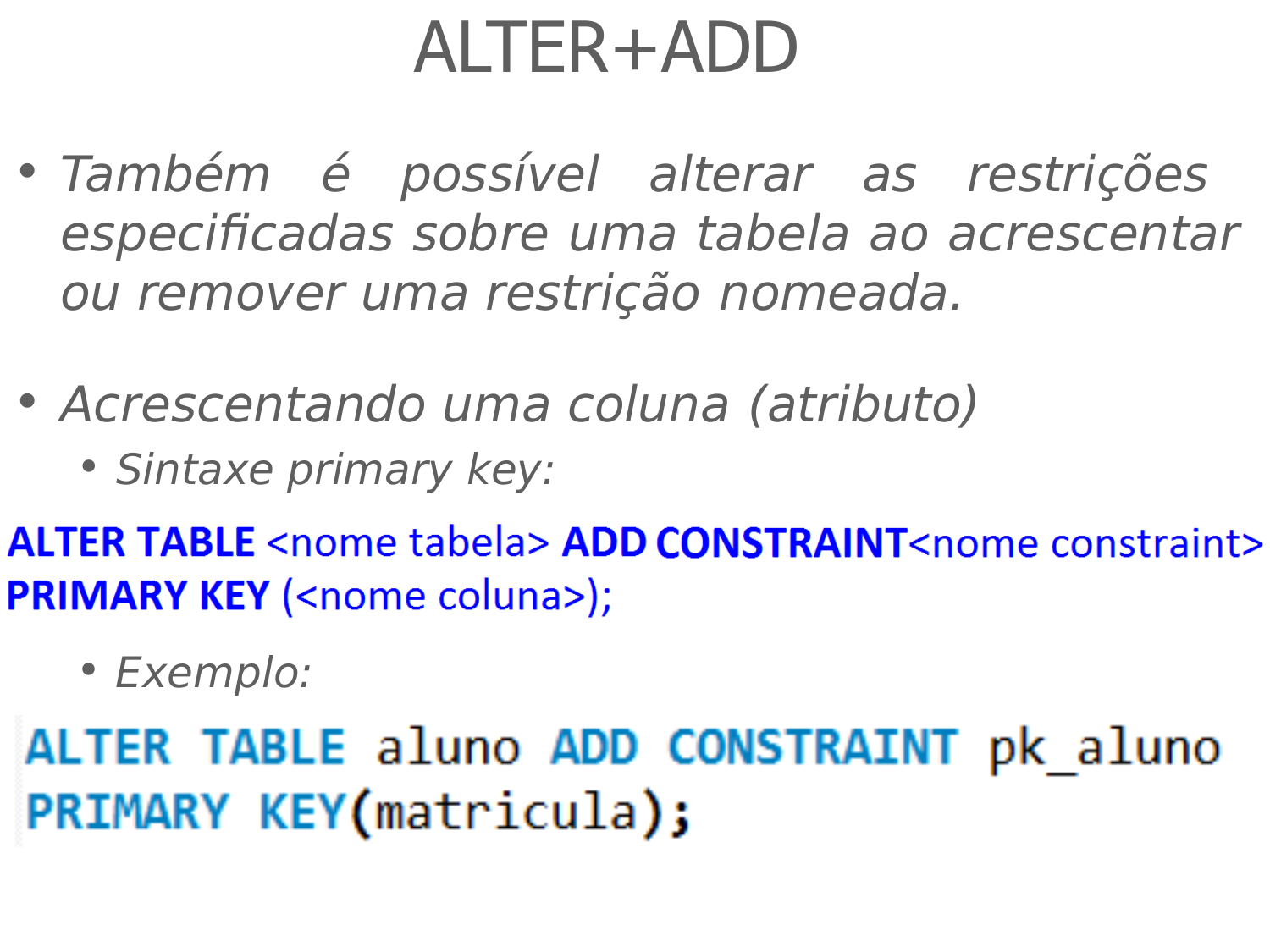

# ALTER+ADD
Também é possível alterar as restrições  especificadas sobre uma tabela ao acrescentar  ou remover uma restrição nomeada.
Acrescentando uma coluna (atributo)
Sintaxe primary key:

Exemplo: